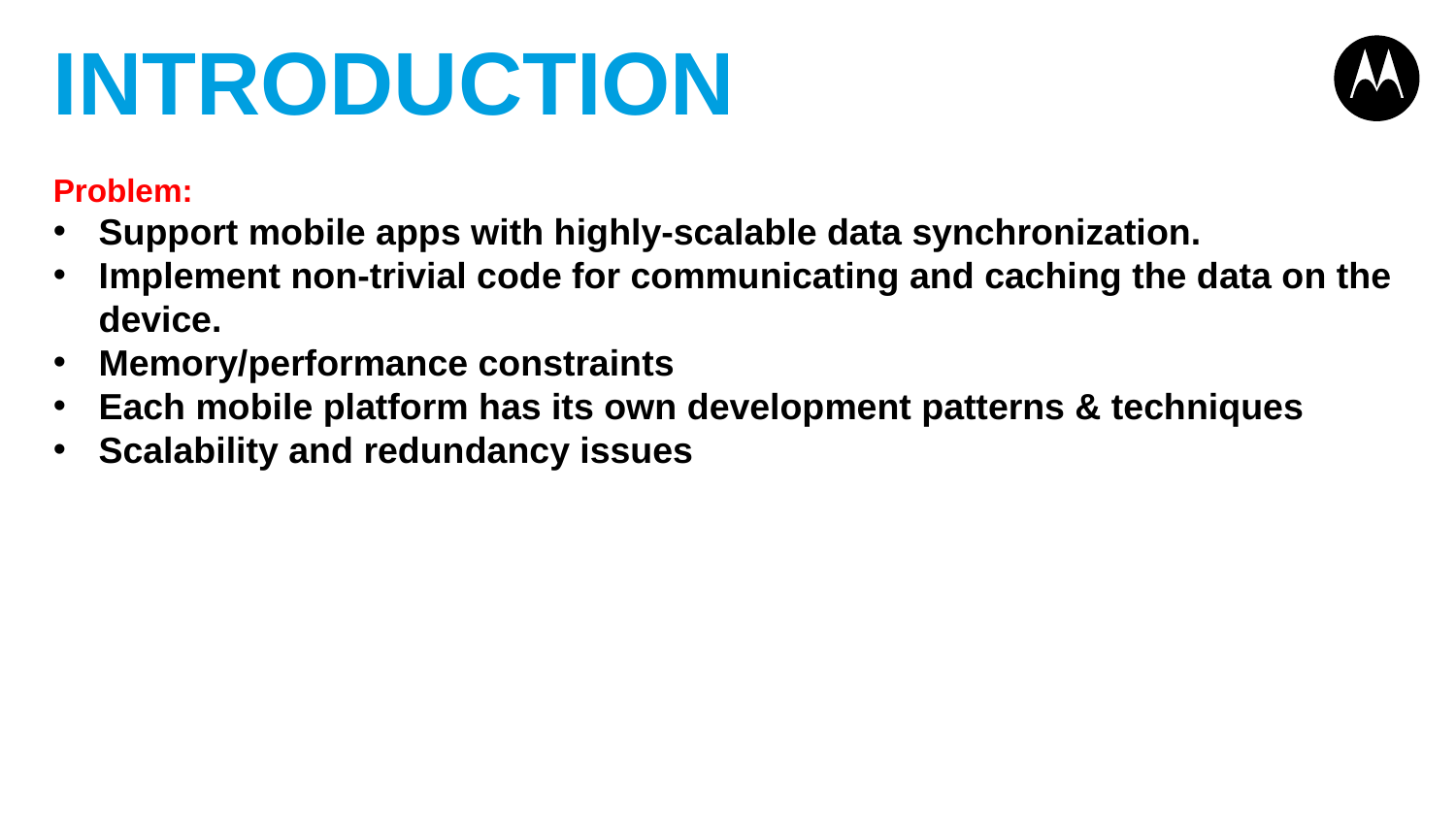

# INTRODUCTION
Problem:
Support mobile apps with highly-scalable data synchronization.
Implement non-trivial code for communicating and caching the data on the device.
Memory/performance constraints
Each mobile platform has its own development patterns & techniques
Scalability and redundancy issues